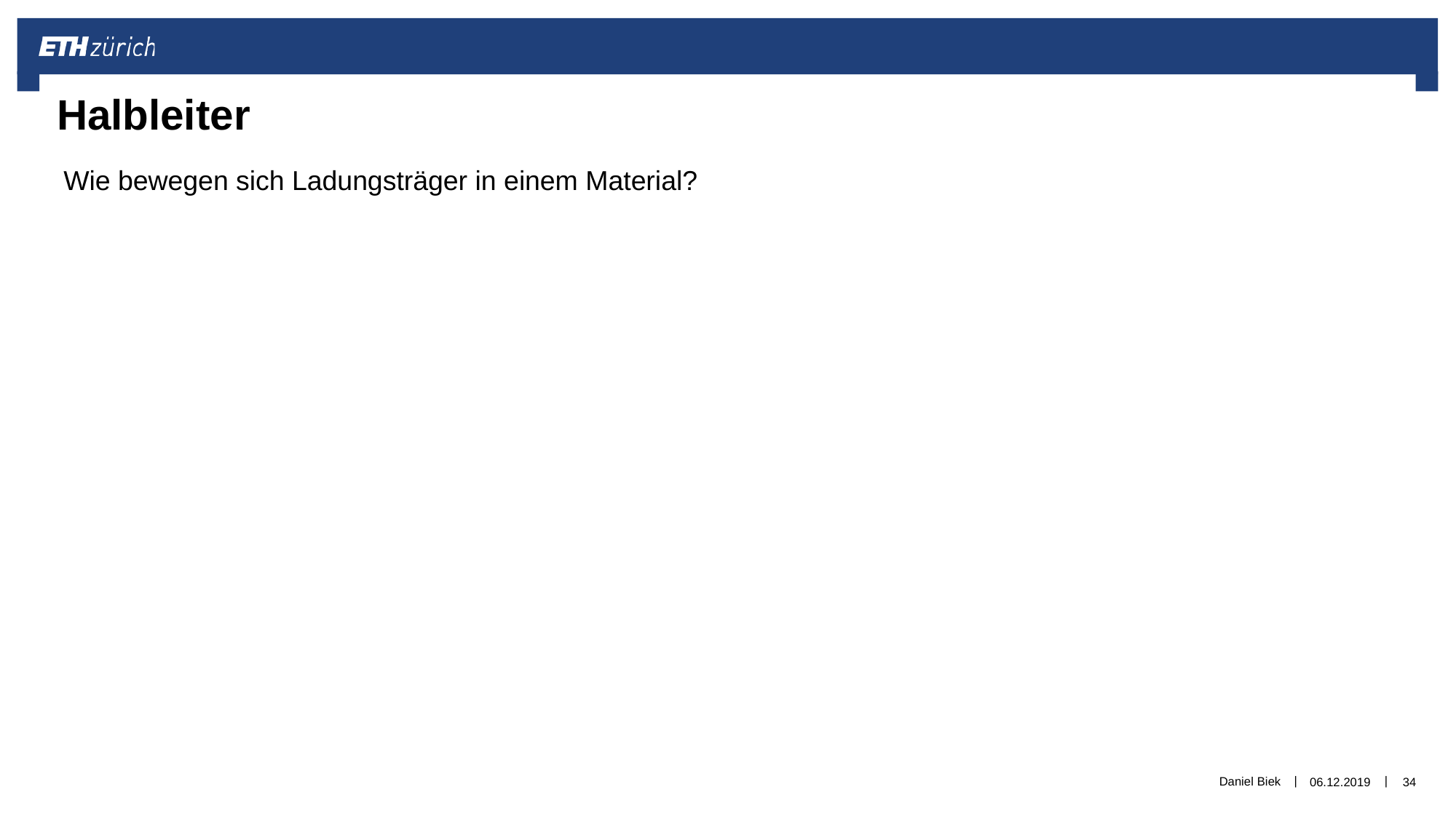

Halbleiter
Wie bewegen sich Ladungsträger in einem Material?
Daniel Biek
06.12.2019
34